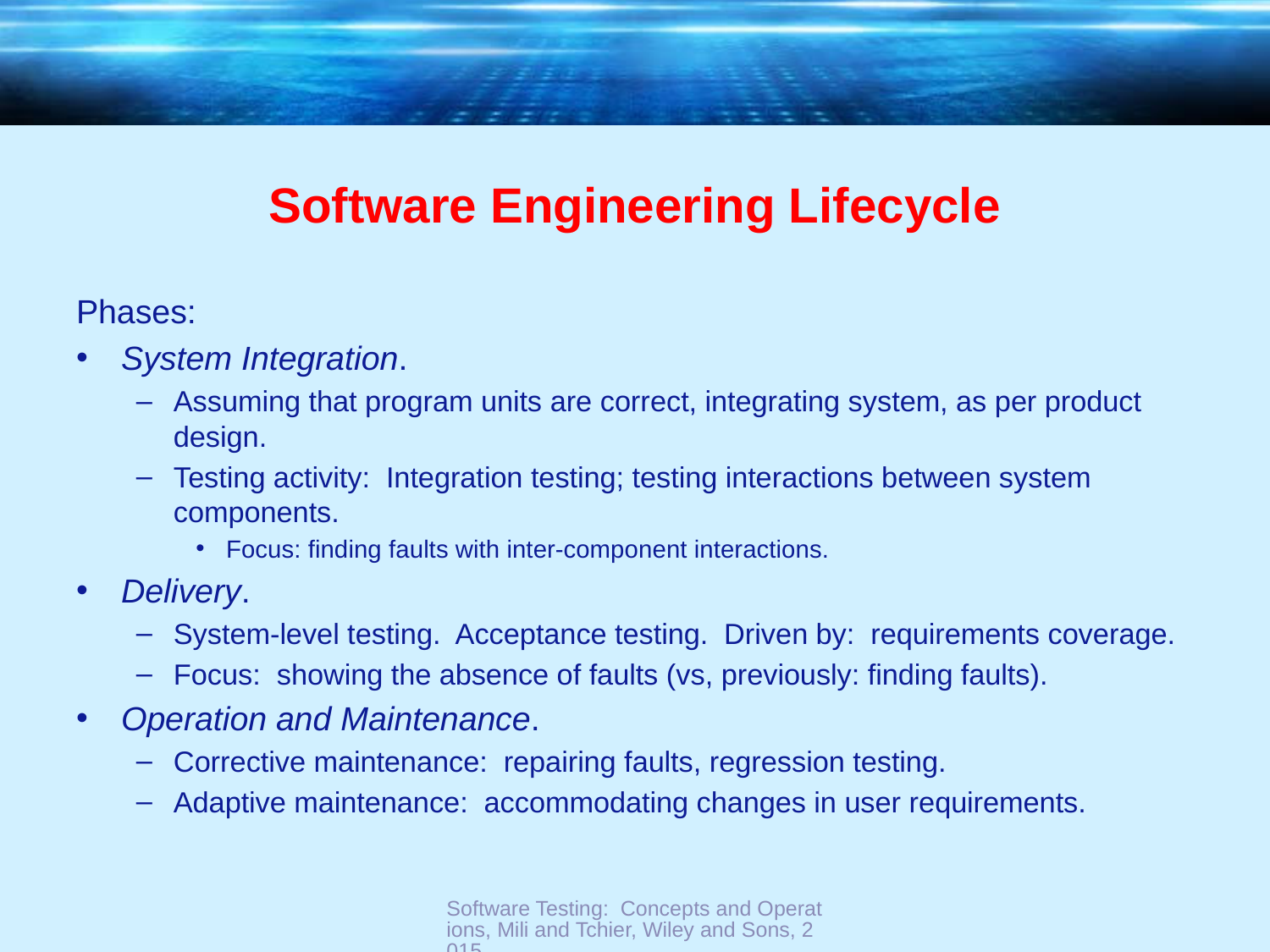

# Software Engineering Lifecycle
Phases:
System Integration.
Assuming that program units are correct, integrating system, as per product design.
Testing activity:  Integration testing; testing interactions between system components.
Focus: finding faults with inter-component interactions.
Delivery.
System-level testing.  Acceptance testing.  Driven by:  requirements coverage.
Focus:  showing the absence of faults (vs, previously: finding faults).
Operation and Maintenance.
Corrective maintenance:  repairing faults, regression testing.
Adaptive maintenance:  accommodating changes in user requirements.
Software Testing:  Concepts and Operations, Mili and Tchier, Wiley and Sons, 2015